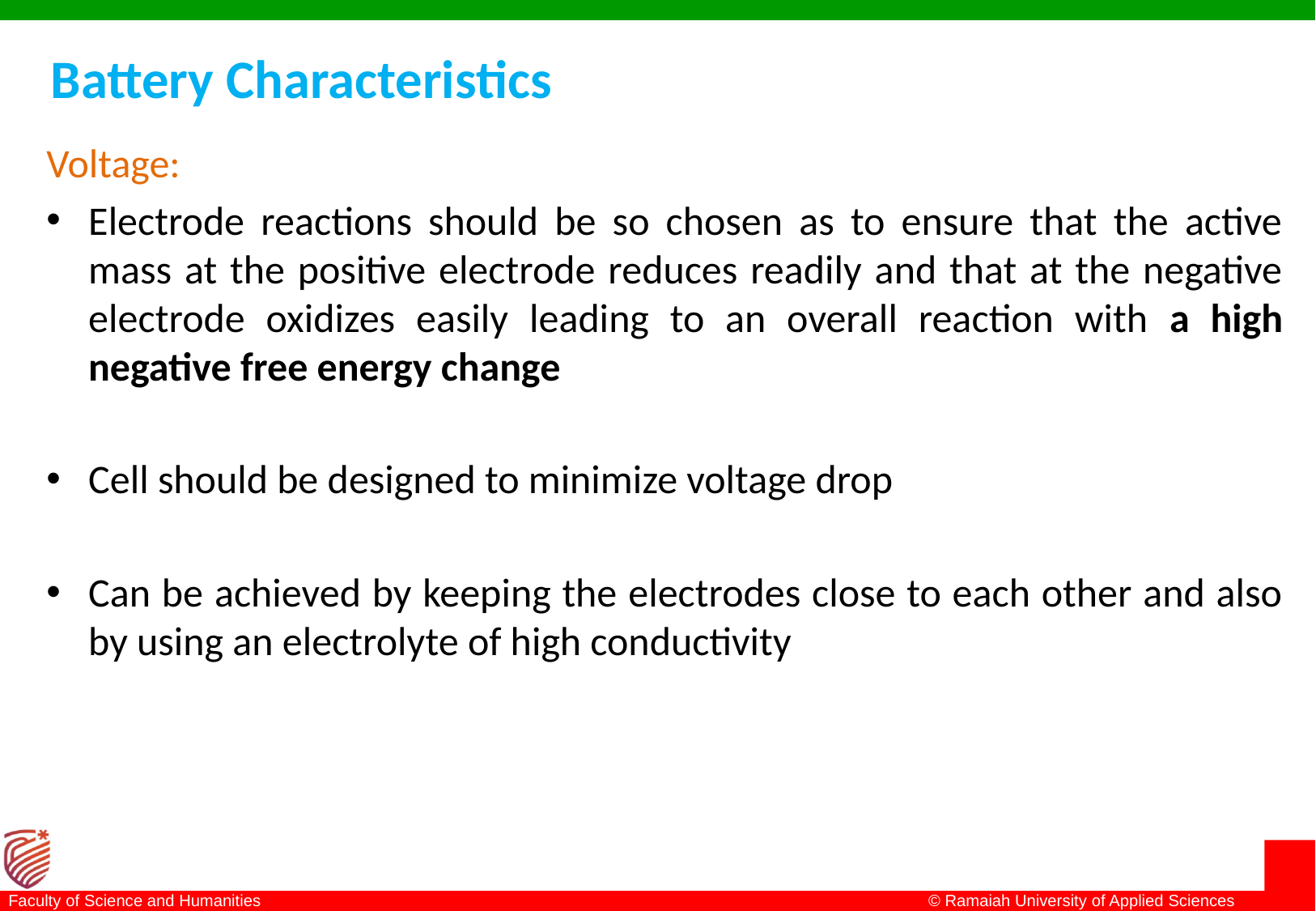

Battery Characteristics
Voltage:
Electrode reactions should be so chosen as to ensure that the active mass at the positive electrode reduces readily and that at the negative electrode oxidizes easily leading to an overall reaction with a high negative free energy change

Cell should be designed to minimize voltage drop

Can be achieved by keeping the electrodes close to each other and also by using an electrolyte of high conductivity